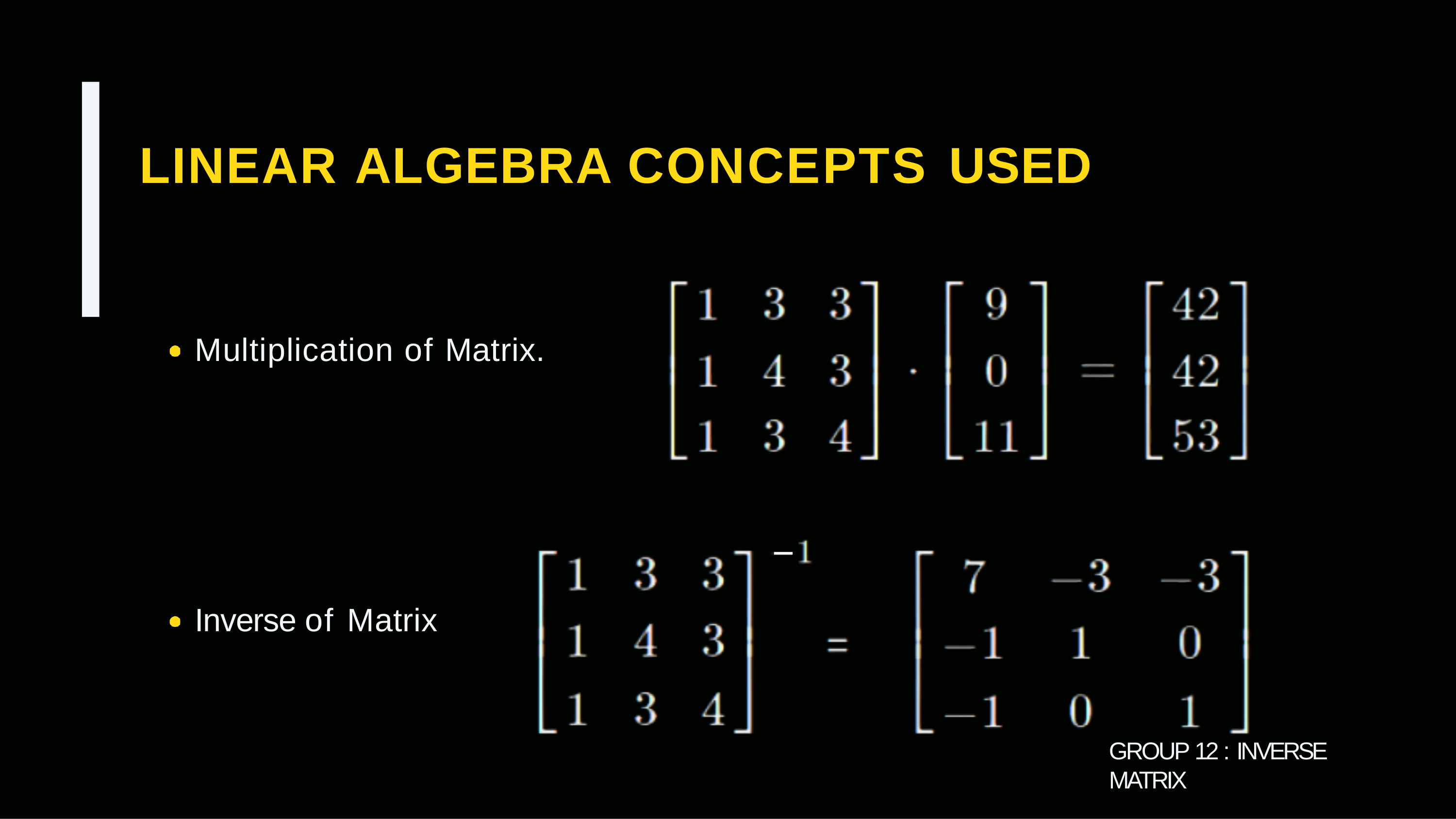

# LINEAR ALGEBRA CONCEPTS USED

Multiplication of Matrix.

_

Inverse of Matrix

GROUP 12 : INVERSE MATRIX